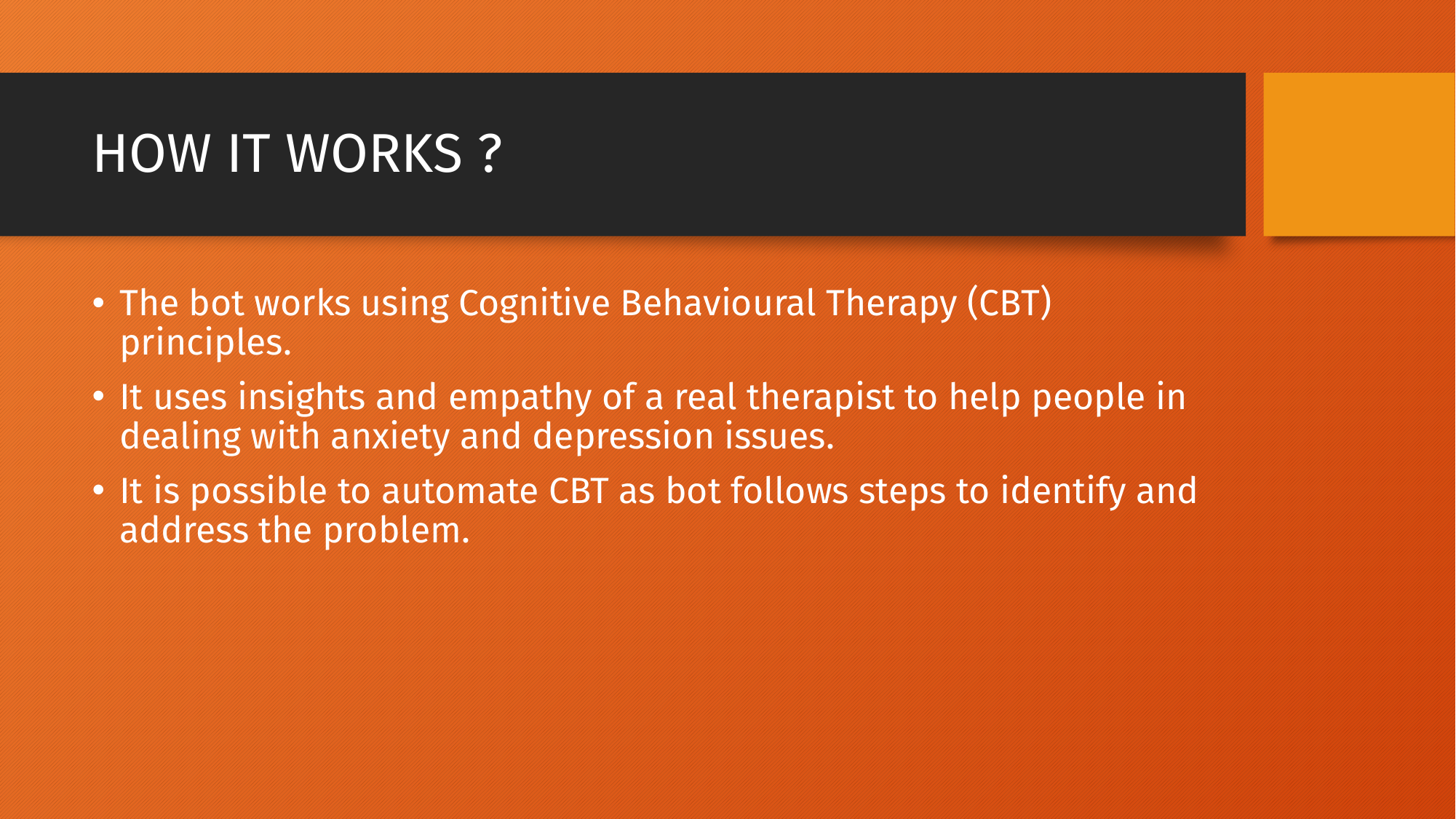

# HOW IT WORKS ?
The bot works using Cognitive Behavioural Therapy (CBT) principles.
It uses insights and empathy of a real therapist to help people in dealing with anxiety and depression issues.
It is possible to automate CBT as bot follows steps to identify and address the problem.